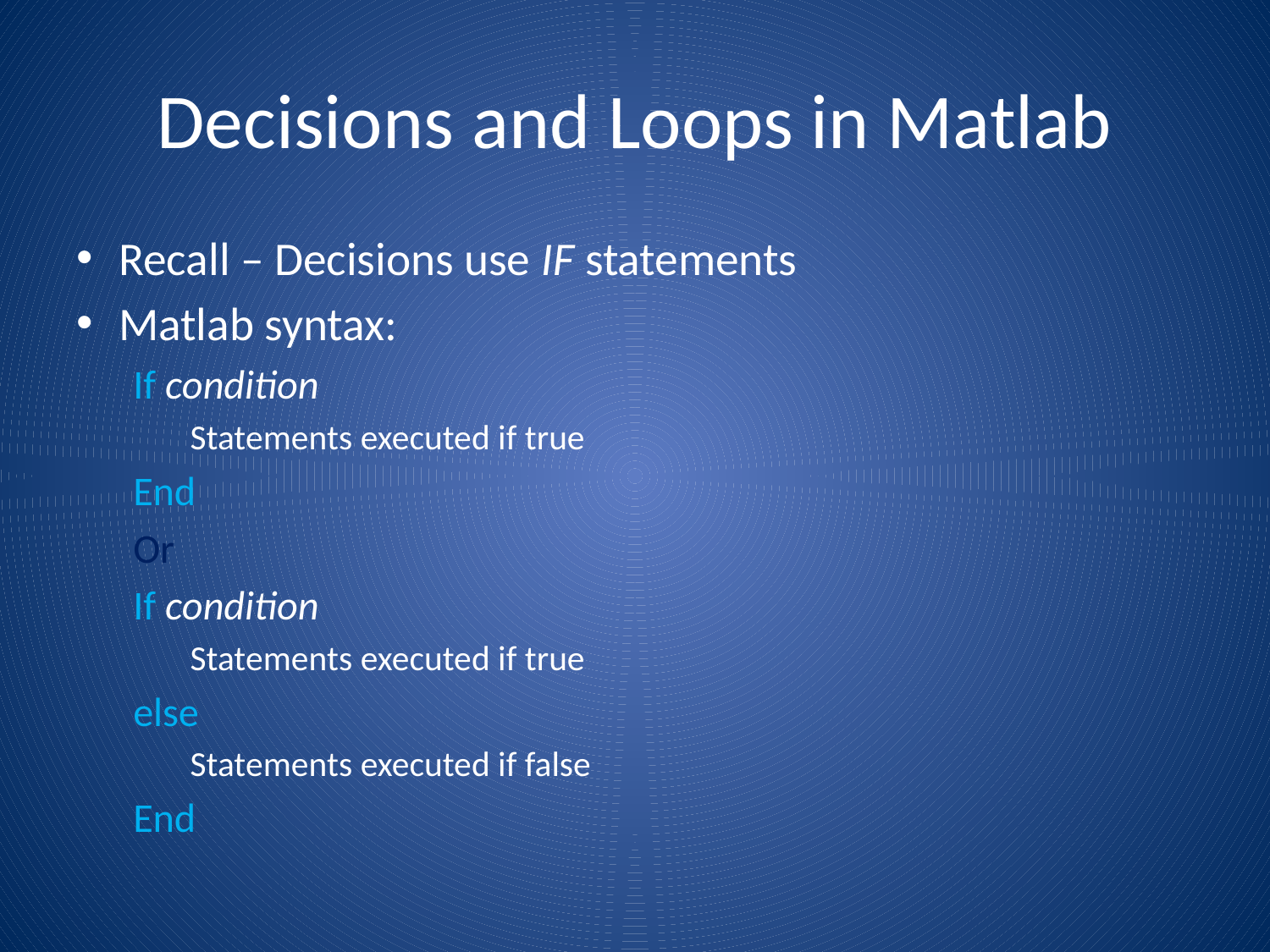

# Decisions and Loops in Matlab
Recall – Decisions use IF statements
Matlab syntax:
If condition
Statements executed if true
End
Or
If condition
Statements executed if true
else
Statements executed if false
End